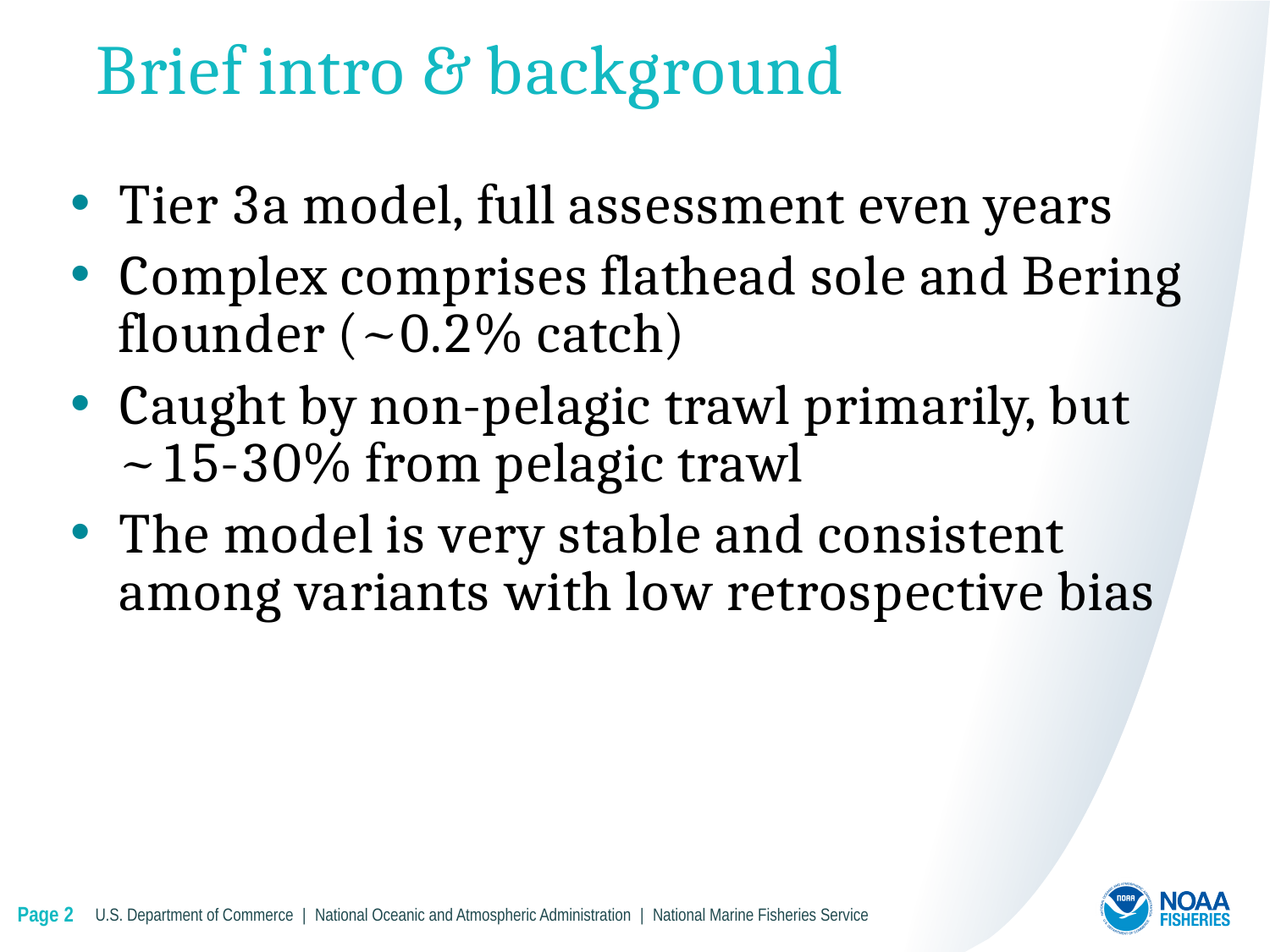

# Brief intro & background
Tier 3a model, full assessment even years
Complex comprises flathead sole and Bering flounder (~0.2% catch)
Caught by non-pelagic trawl primarily, but ~15-30% from pelagic trawl
The model is very stable and consistent among variants with low retrospective bias